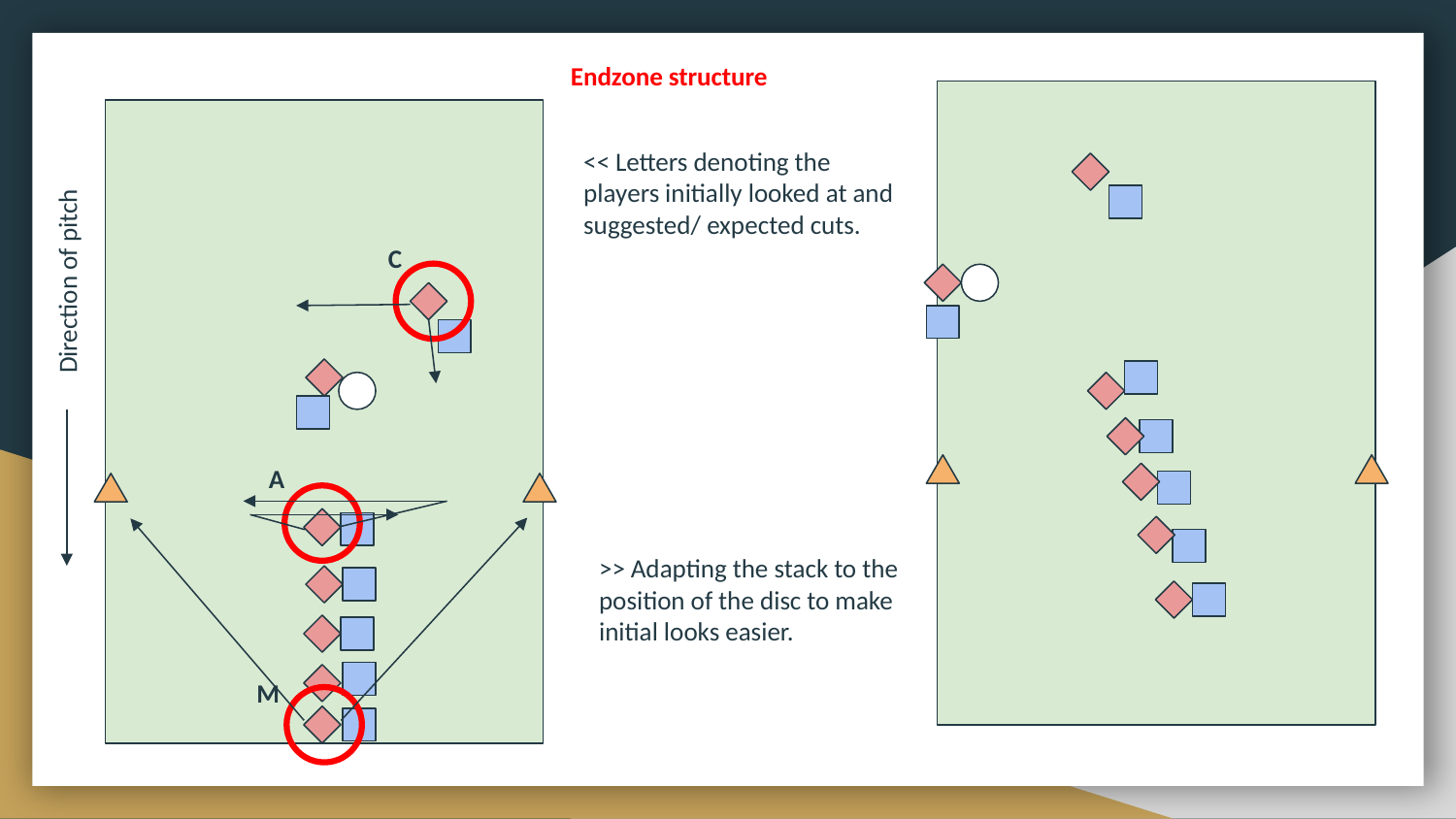

Endzone structure

<< Letters denoting the players initially looked at and suggested/ expected cuts.

C
Direction of pitch

A

>> Adapting the stack to the position of the disc to make initial looks easier.

M